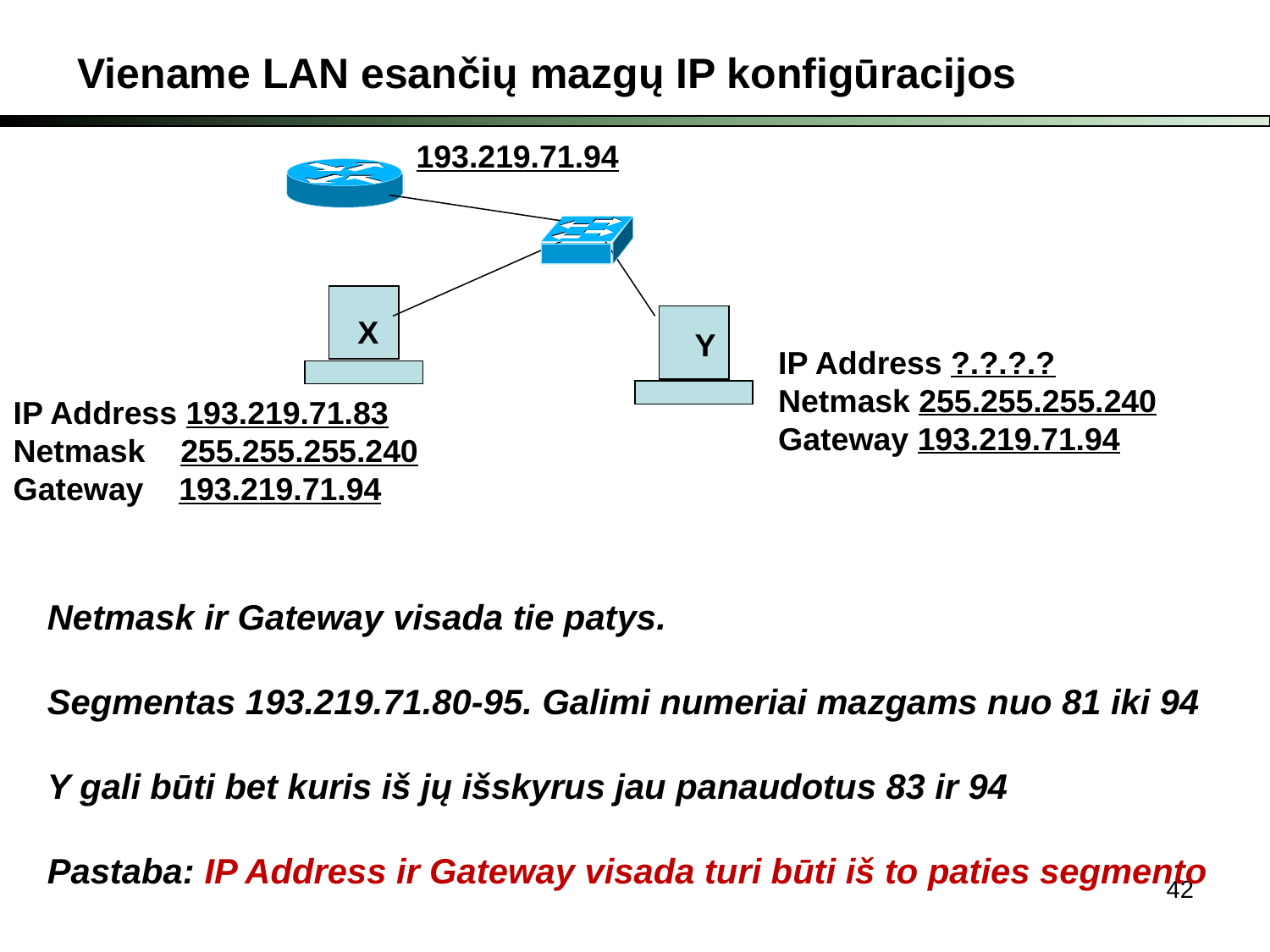

Viename LAN esančių mazgų IP konfigūracijos

193.219.71.94

X

Y
IP Address ?.?.?.?
Netmask 255.255.255.240
Gateway 193.219.71.94
IP Address 193.219.71.83
Netmask    255.255.255.240
Gateway    193.219.71.94
Netmask ir Gateway visada tie patys.

Segmentas 193.219.71.80-95. Galimi numeriai mazgams nuo 81 iki 94

Y gali būti bet kuris iš jų išskyrus jau panaudotus 83 ir 94

Pastaba: IP Address ir Gateway visada turi būti iš to paties segmento

42